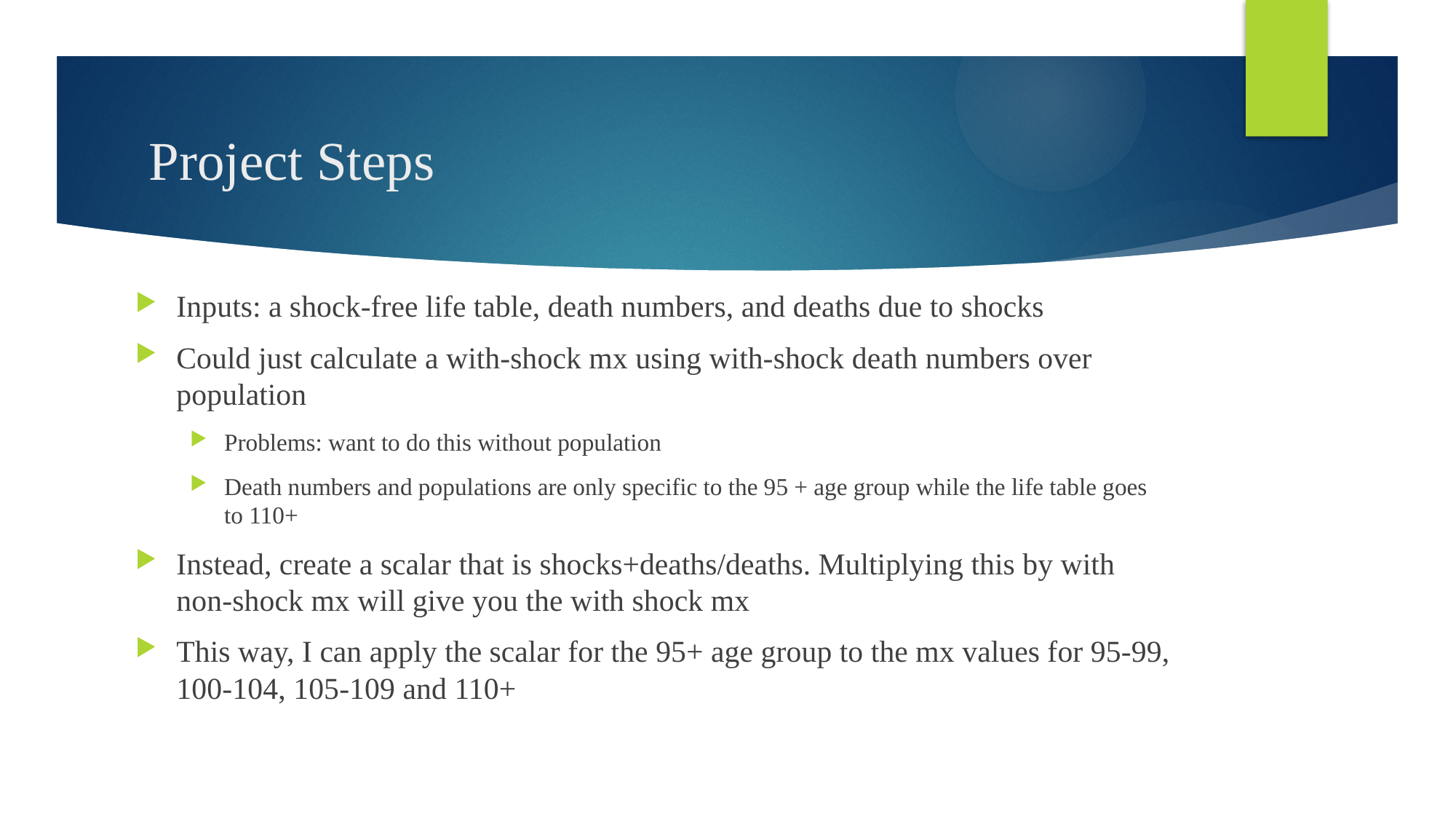

# Project Steps
Inputs: a shock-free life table, death numbers, and deaths due to shocks
Could just calculate a with-shock mx using with-shock death numbers over population
Problems: want to do this without population
Death numbers and populations are only specific to the 95 + age group while the life table goes to 110+
Instead, create a scalar that is shocks+deaths/deaths. Multiplying this by with non-shock mx will give you the with shock mx
This way, I can apply the scalar for the 95+ age group to the mx values for 95-99, 100-104, 105-109 and 110+